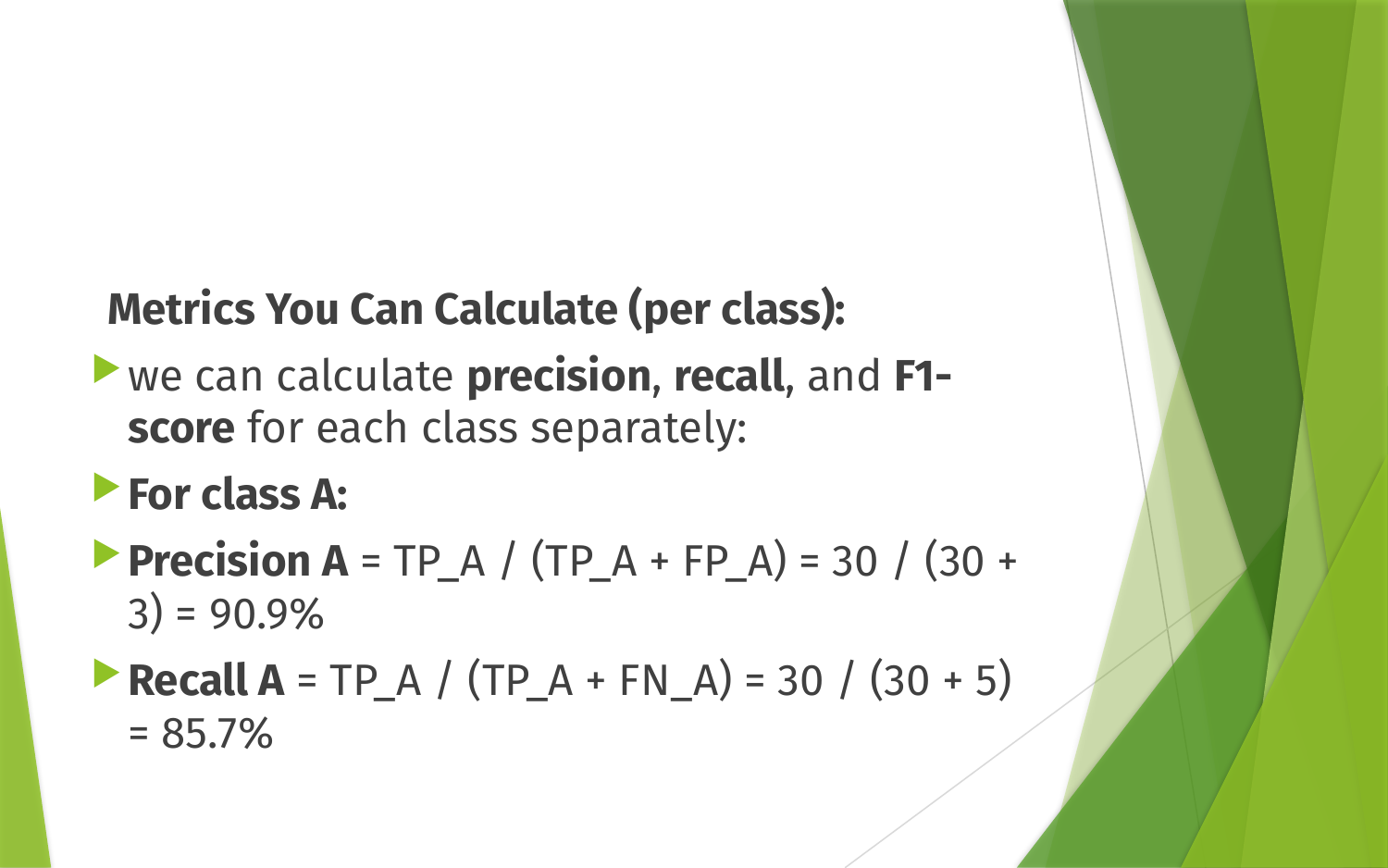

#
Metrics You Can Calculate (per class):
we can calculate precision, recall, and F1-score for each class separately:
For class A:
Precision A = TP_A / (TP_A + FP_A) = 30 / (30 + 3) = 90.9%
Recall A = TP_A / (TP_A + FN_A) = 30 / (30 + 5) = 85.7%